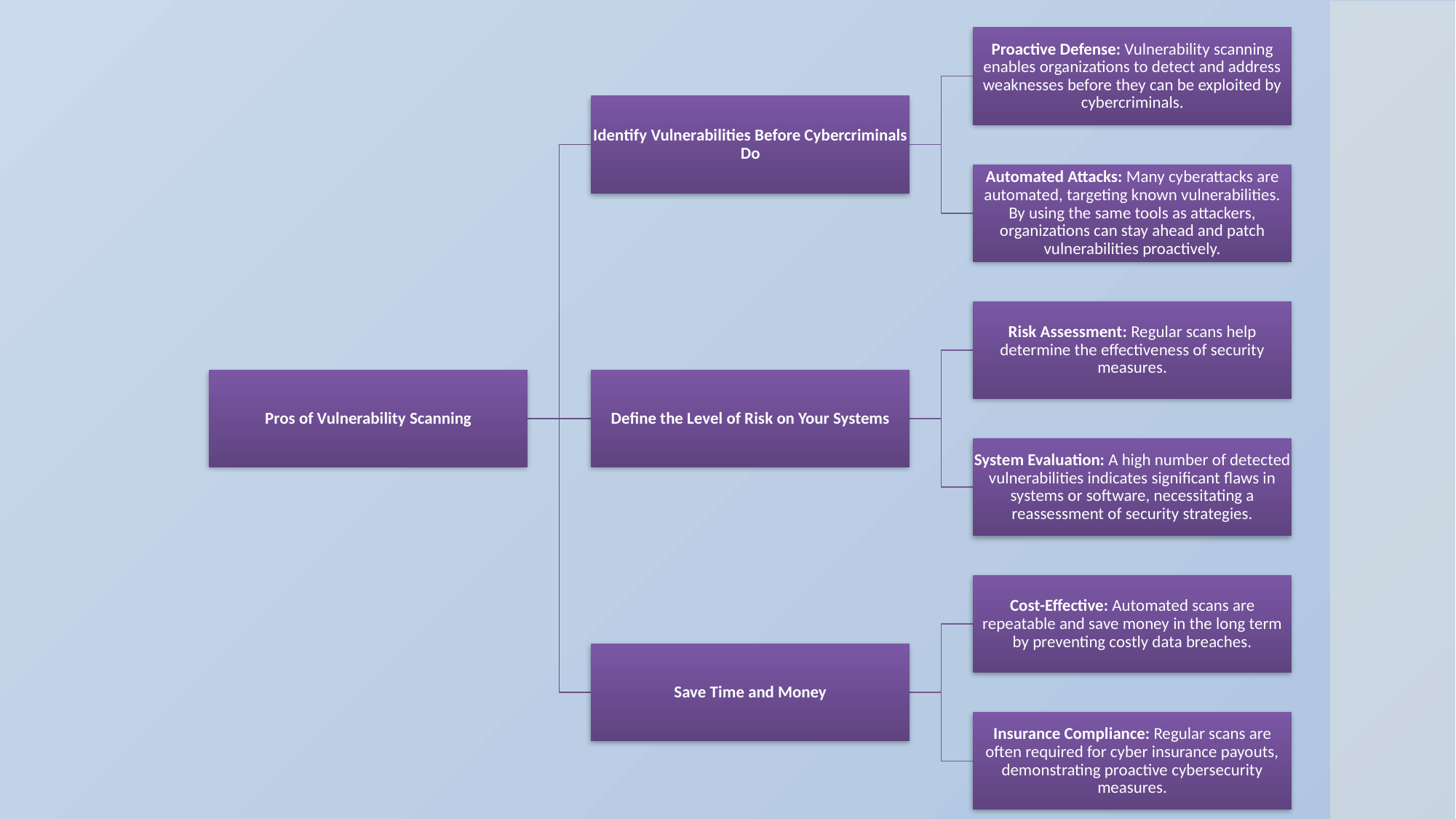

Pros of Vulnerability Scanning
Identify Vulnerabilities Before Cybercriminals Do
Proactive Defense: Vulnerability scanning enables organizations to detect and address weaknesses before they can be exploited by cybercriminals.
Automated Attacks: Many cyberattacks are automated, targeting known vulnerabilities. By using the same tools as attackers, organizations can stay ahead and patch vulnerabilities proactively.
Define the Level of Risk on Your Systems
Risk Assessment: Regular scans help determine the effectiveness of security measures.
System Evaluation: A high number of detected vulnerabilities indicates significant flaws in systems or software, necessitating a reassessment of security strategies.
Save Time and Money
Cost-Effective: Automated scans are repeatable and save money in the long term by preventing costly data breaches.
Insurance Compliance: Regular scans are often required for cyber insurance payouts, demonstrating proactive cybersecurity measures.